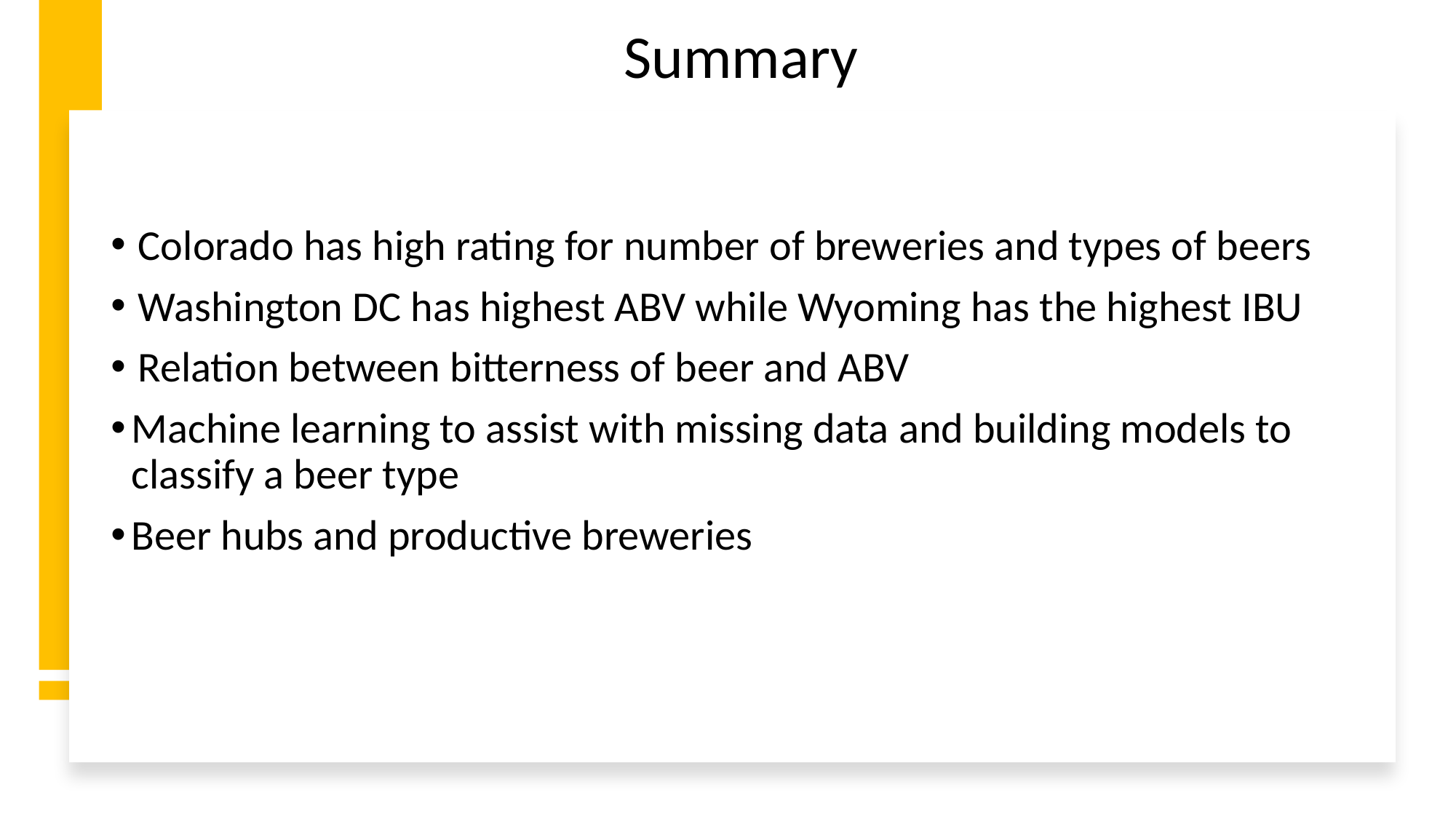

# Summary

Colorado has high rating for number of breweries and types of beers
Washington DC has highest ABV while Wyoming has the highest IBU
Relation between bitterness of beer and ABV
Machine learning to assist with missing data and building models to classify a beer type
Beer hubs and productive breweries